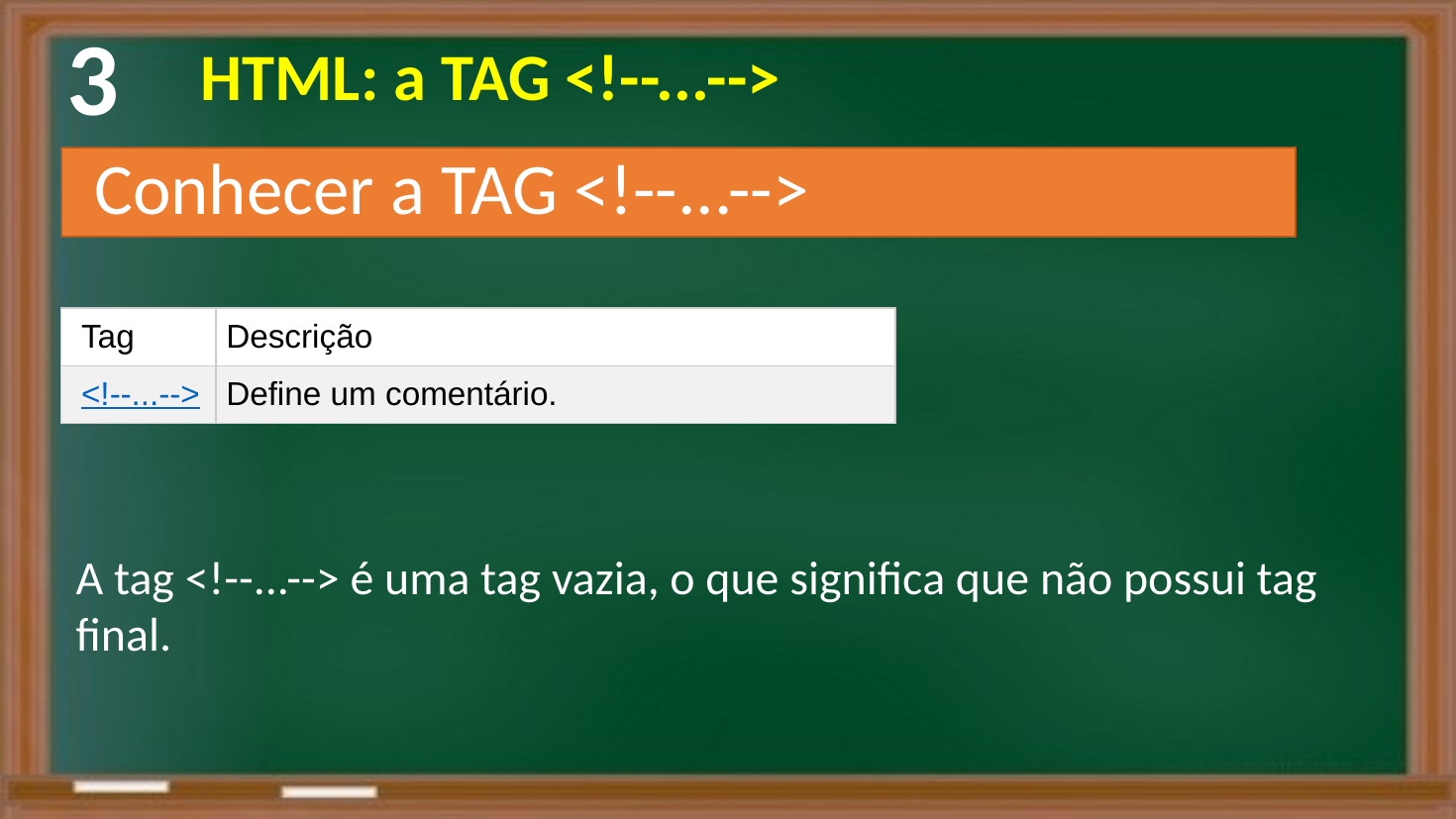

3
         HTML: a TAG <!--...-->
Conhecer a TAG <!--...-->

| Tag | Descrição |
| --- | --- |
| <!--...--> | Define um comentário. |
A tag <!--...--> é uma tag vazia, o que significa que não possui tag final.